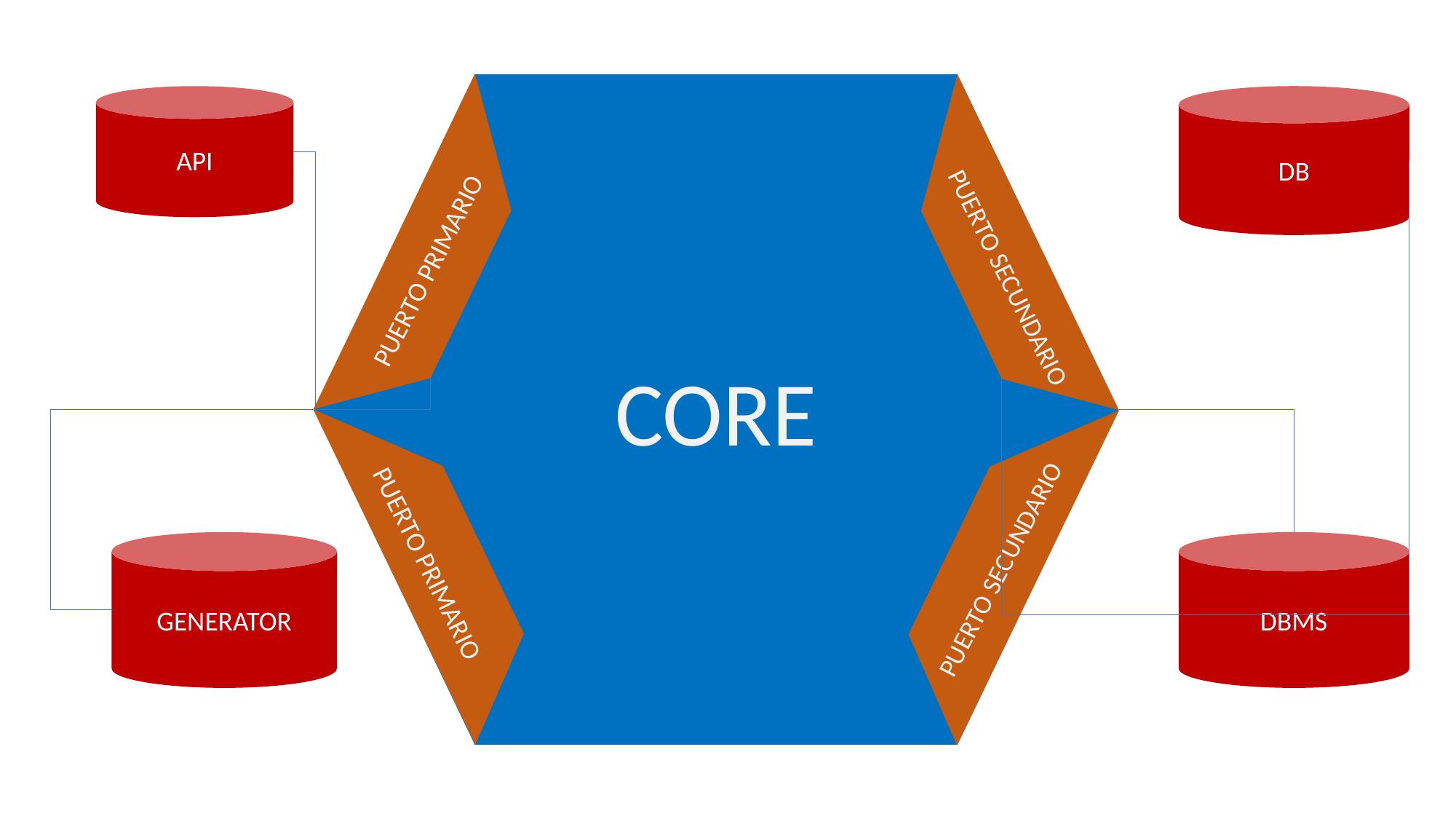

CORE

API
DB
PUERTO PRIMARIO
PUERTO SECUNDARIO
GENERATOR
DBMS
PUERTO SECUNDARIO
PUERTO PRIMARIO